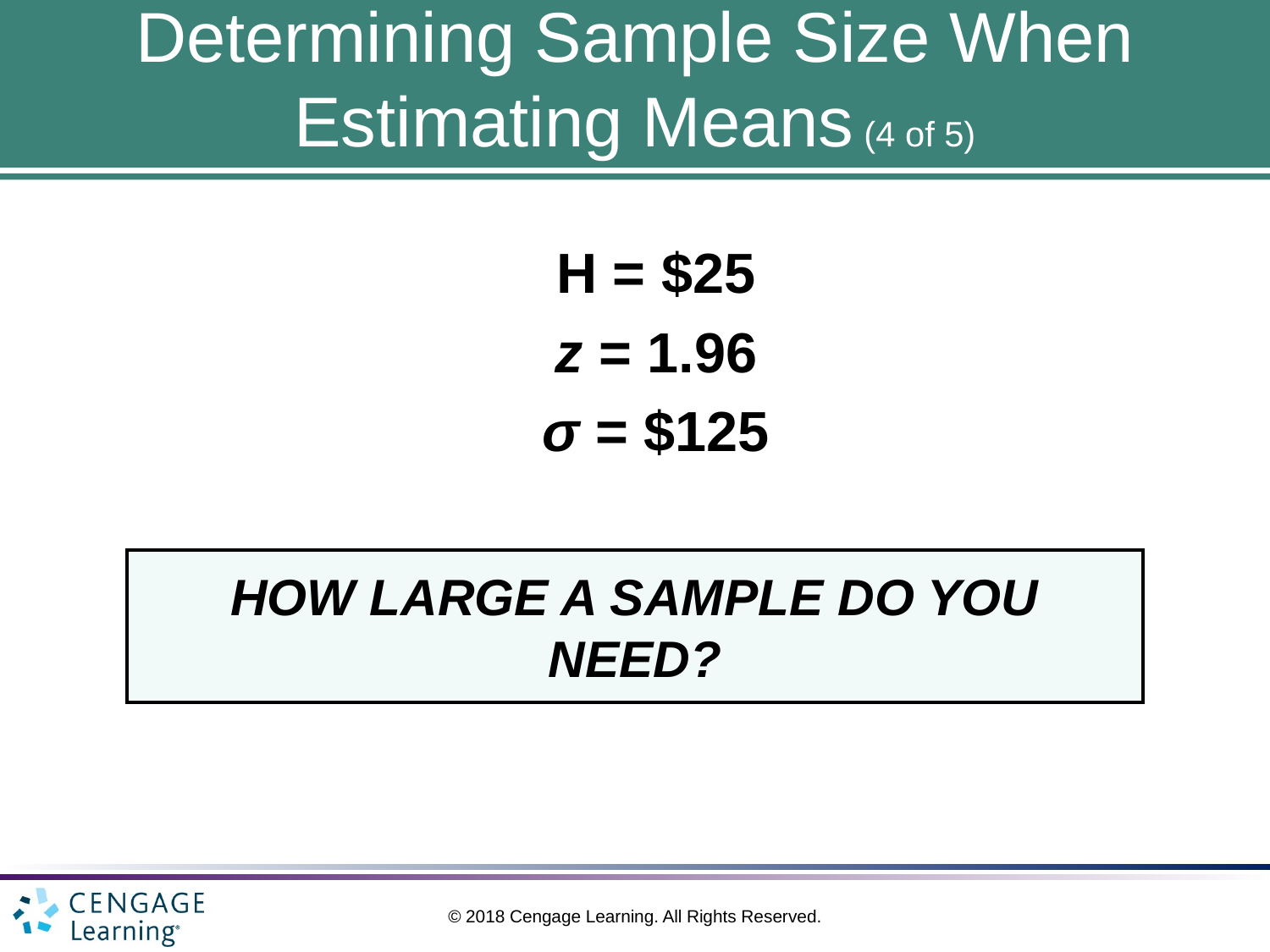

# Determining Sample Size When Estimating Means (4 of 5)
H = $25
z = 1.96
σ = $125
HOW LARGE A SAMPLE DO YOU NEED?